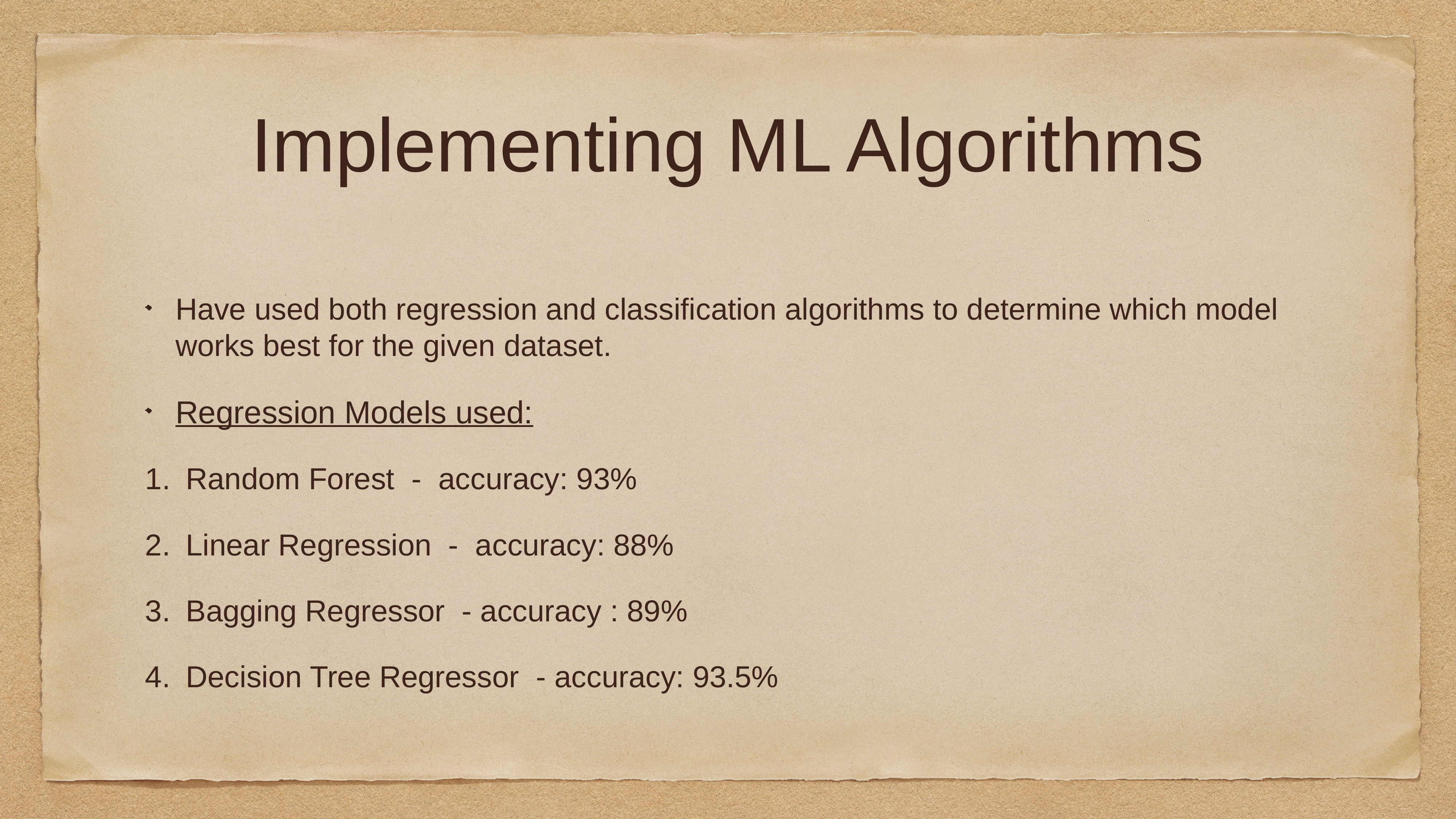

# Implementing ML Algorithms
Have used both regression and classification algorithms to determine which model works best for the given dataset.
Regression Models used:
Random Forest  -  accuracy: 93%
Linear Regression  -  accuracy: 88%
Bagging Regressor  - accuracy : 89%
Decision Tree Regressor  - accuracy: 93.5%